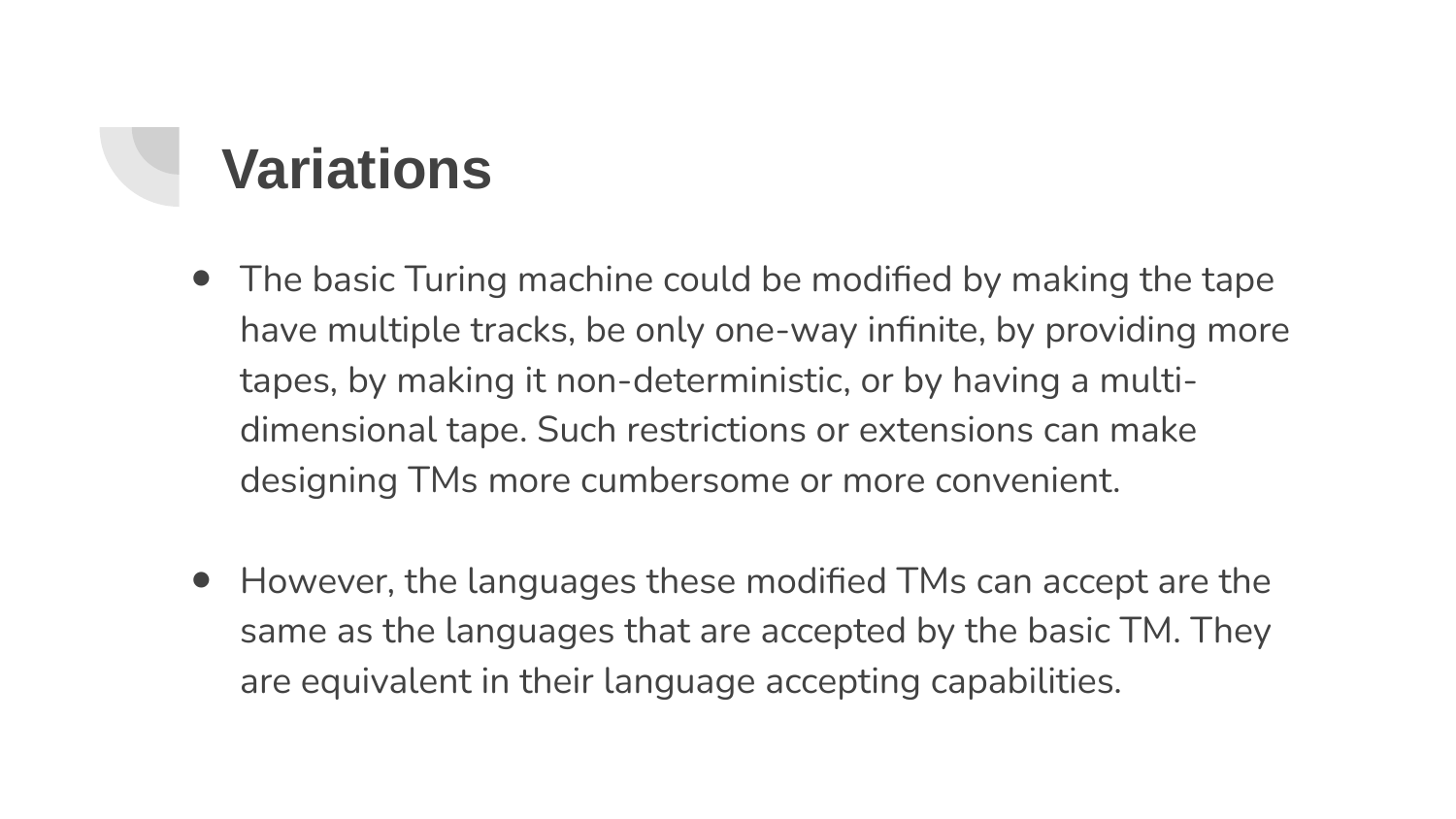

# Variations
The basic Turing machine could be modified by making the tape have multiple tracks, be only one-way infinite, by providing more tapes, by making it non-deterministic, or by having a multi-dimensional tape. Such restrictions or extensions can make designing TMs more cumbersome or more convenient.

However, the languages these modified TMs can accept are the same as the languages that are accepted by the basic TM. They are equivalent in their language accepting capabilities.